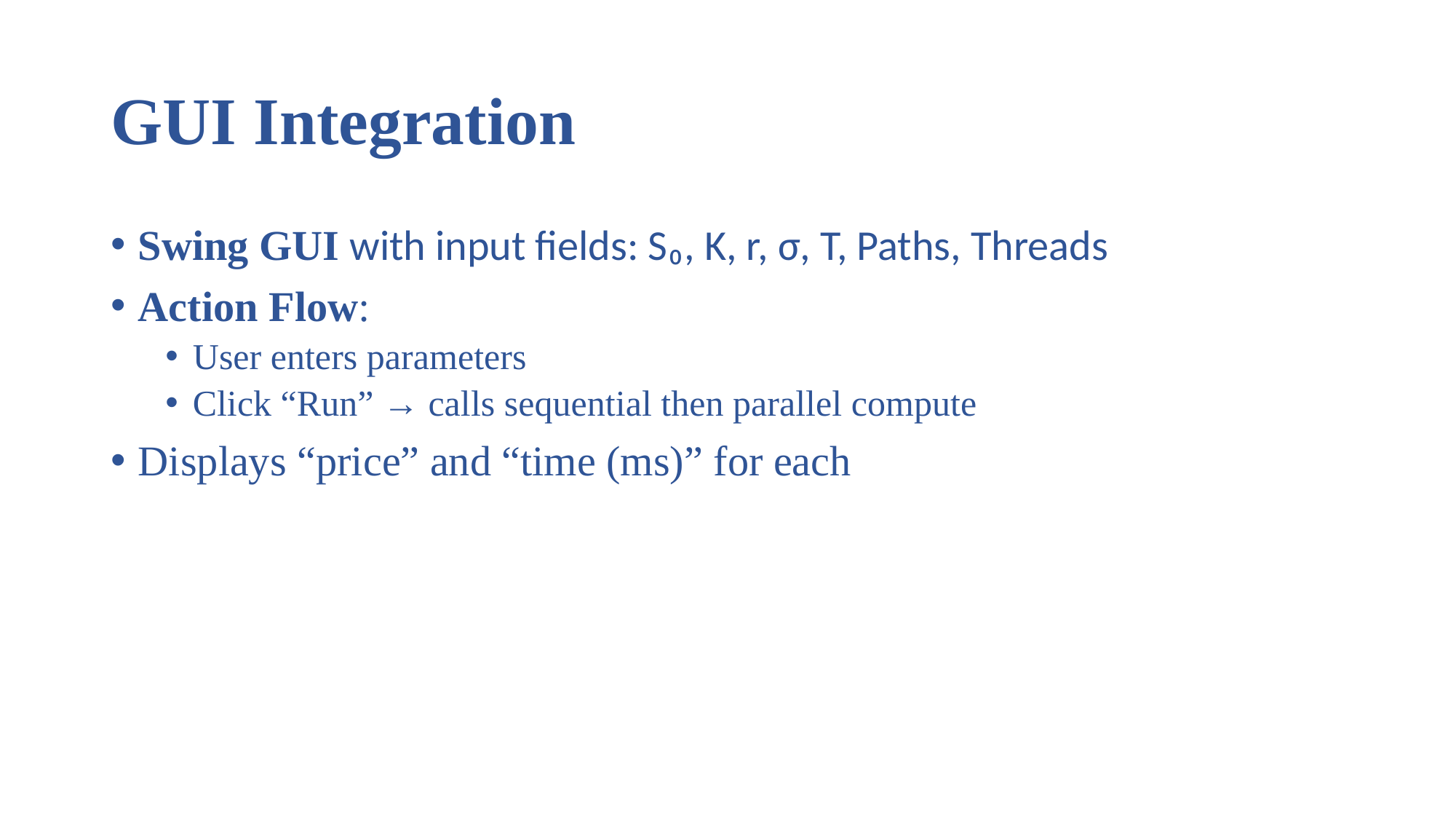

# GUI Integration
Swing GUI with input fields: S₀, K, r, σ, T, Paths, Threads
Action Flow:
User enters parameters
Click “Run” → calls sequential then parallel compute
Displays “price” and “time (ms)” for each